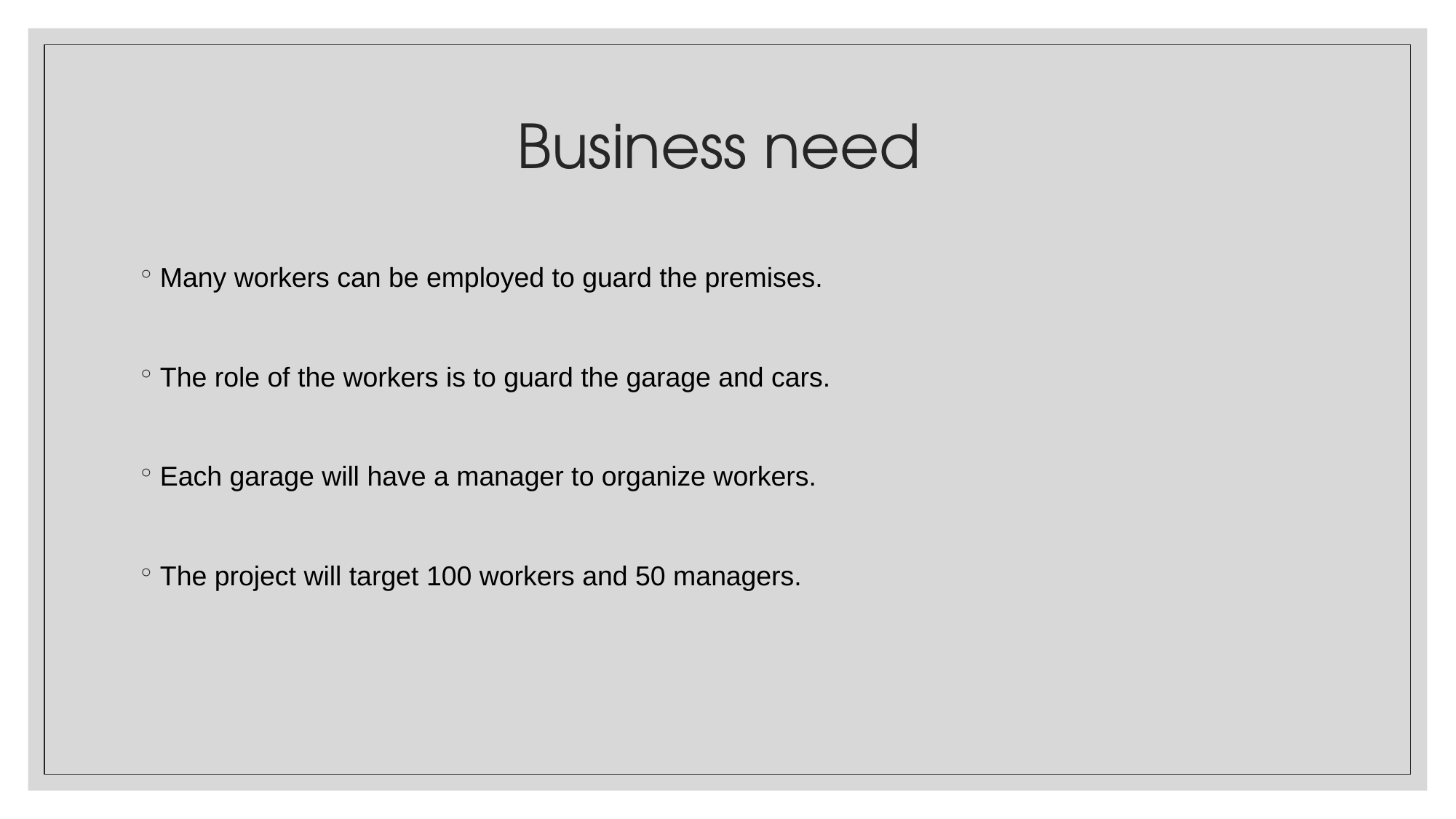

# Business need
Many workers can be employed to guard the premises.

The role of the workers is to guard the garage and cars.

Each garage will have a manager to organize workers.

The project will target 100 workers and 50 managers.